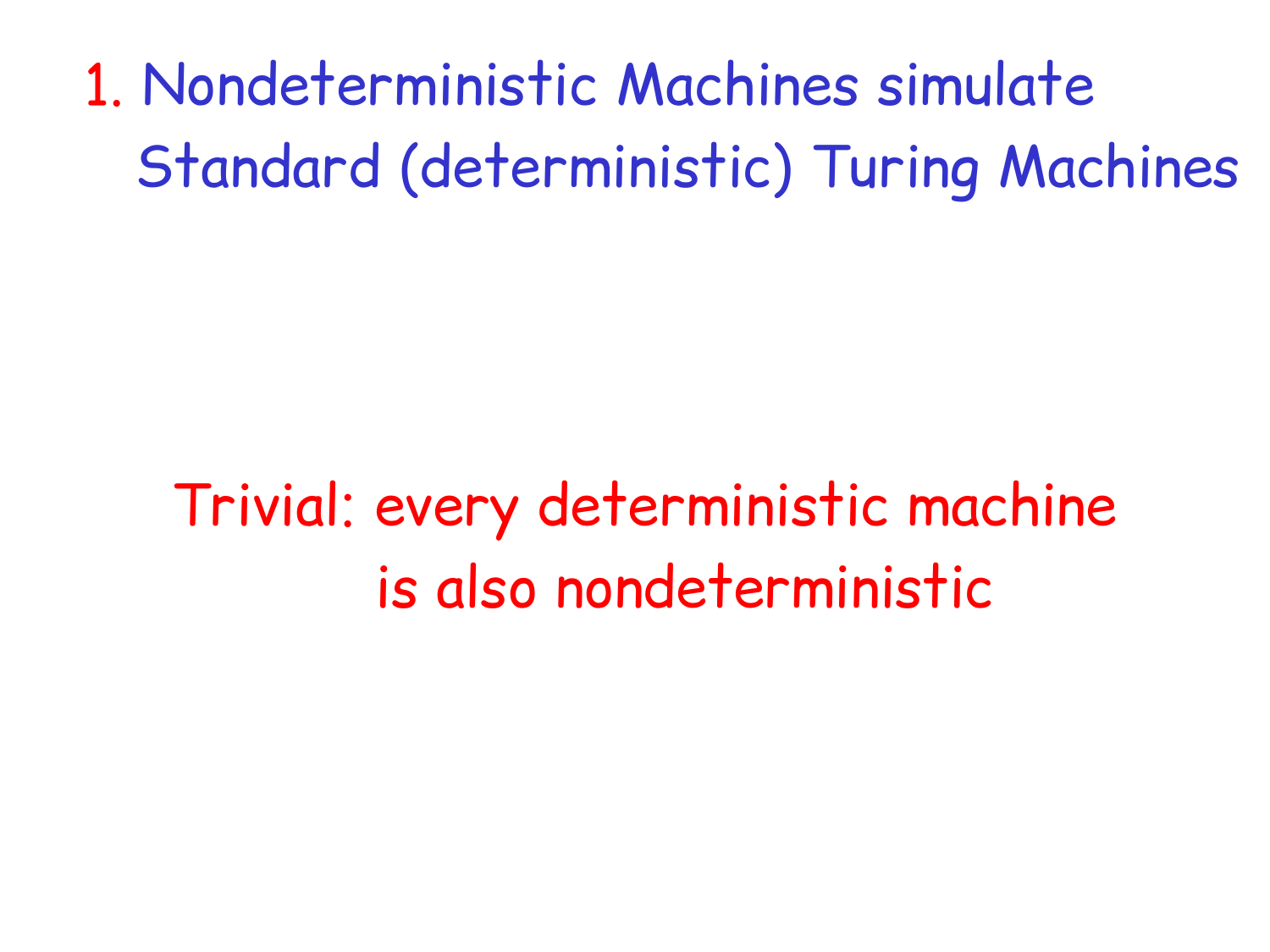

1. Nondeterministic Machines simulate Standard (deterministic) Turing Machines
Trivial: every deterministic machine is also nondeterministic